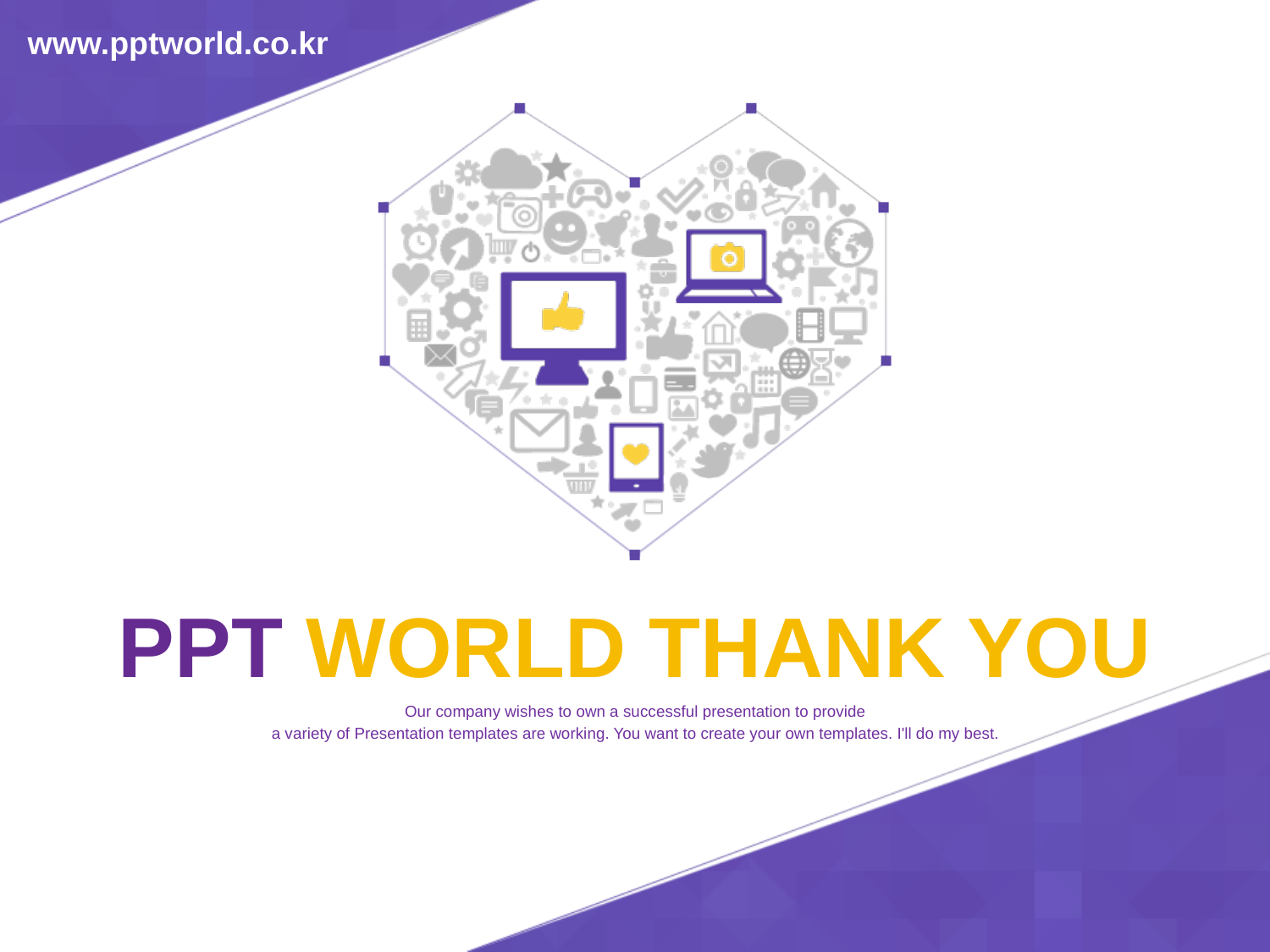

www.pptworld.co.kr
# PPT WORLD THANK YOU
Our company wishes to own a successful presentation to provide
a variety of Presentation templates are working. You want to create your own templates. I'll do my best.